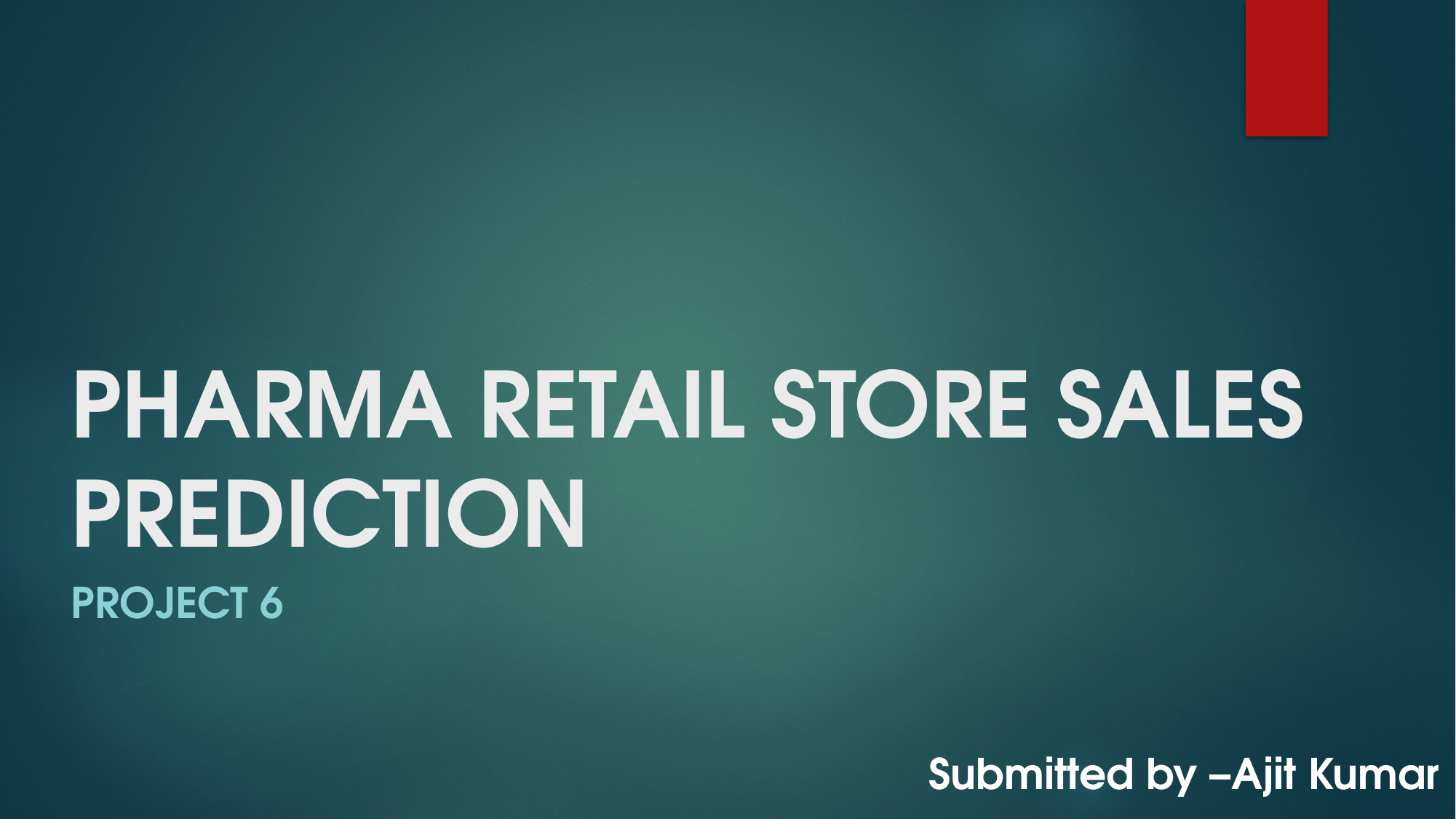

# PHARMA RETAIL STORE SALES PREDICTION
Project 6
Submitted by –Ajit Kumar